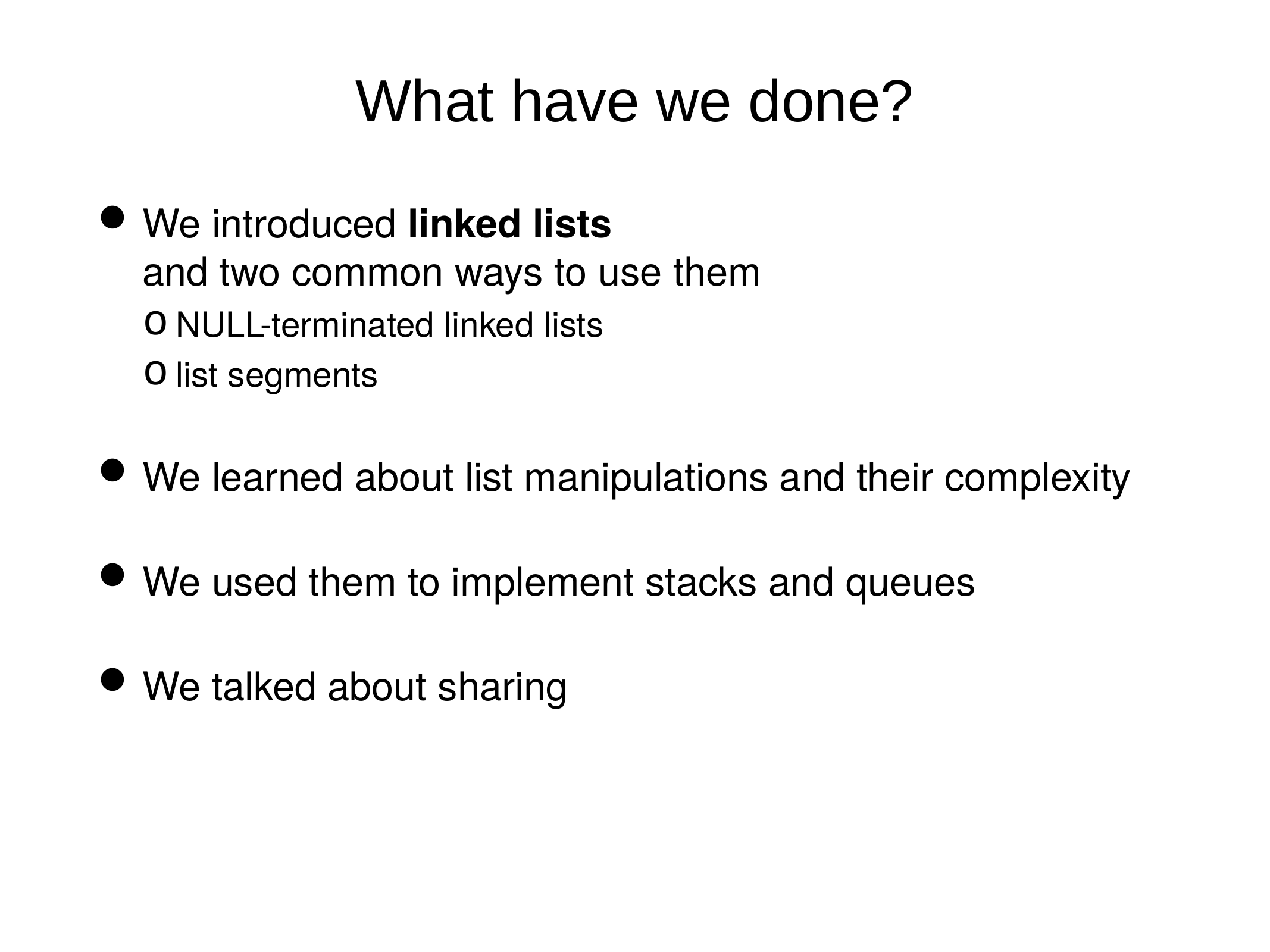

# What have we done?
We introduced linked lists
and two common ways to use them
NULL-terminated linked lists
list segments

We learned about list manipulations and their complexity

We used them to implement stacks and queues

We talked about sharing